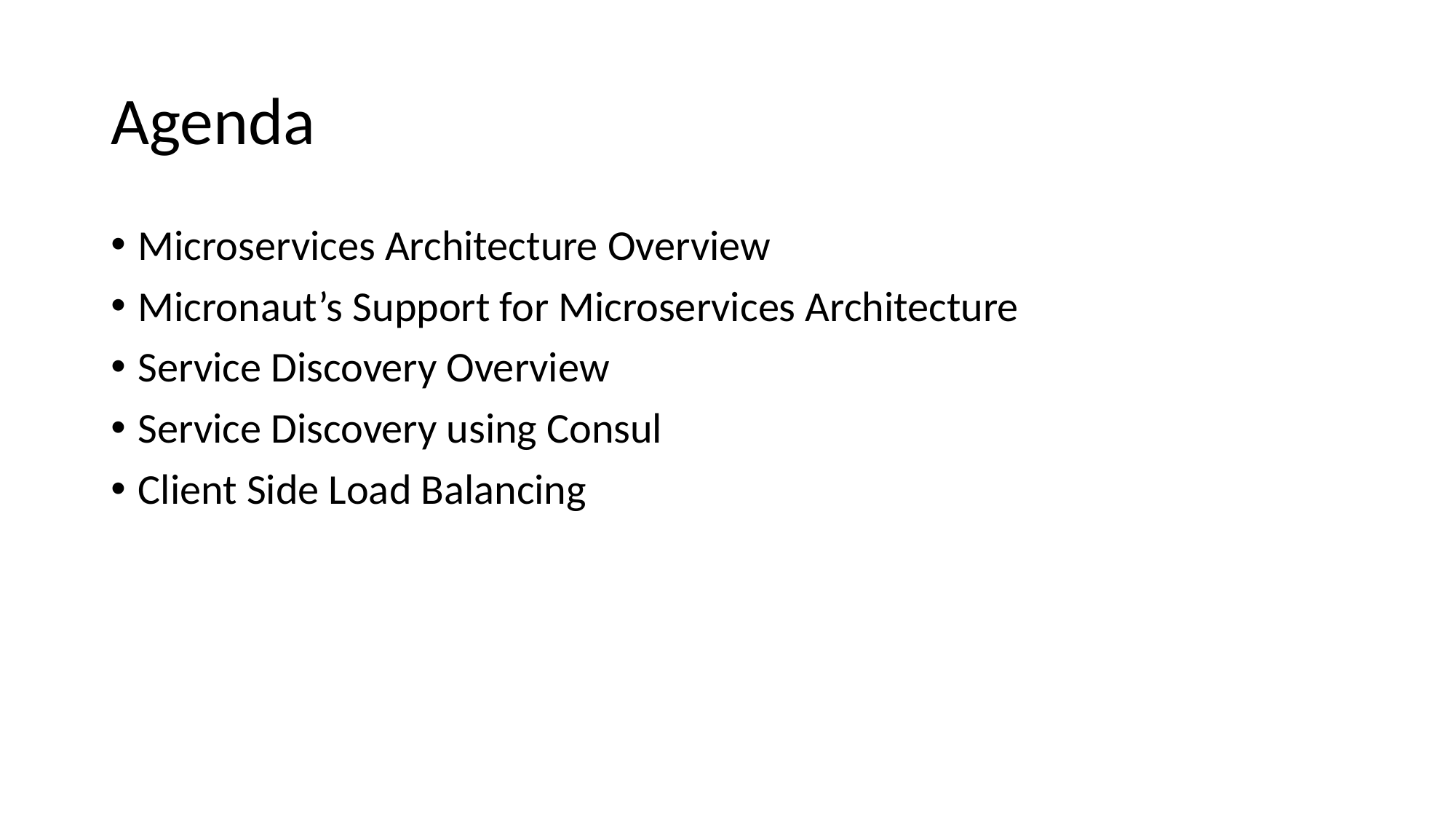

# Agenda
Microservices Architecture Overview
Micronaut’s Support for Microservices Architecture
Service Discovery Overview
Service Discovery using Consul
Client Side Load Balancing